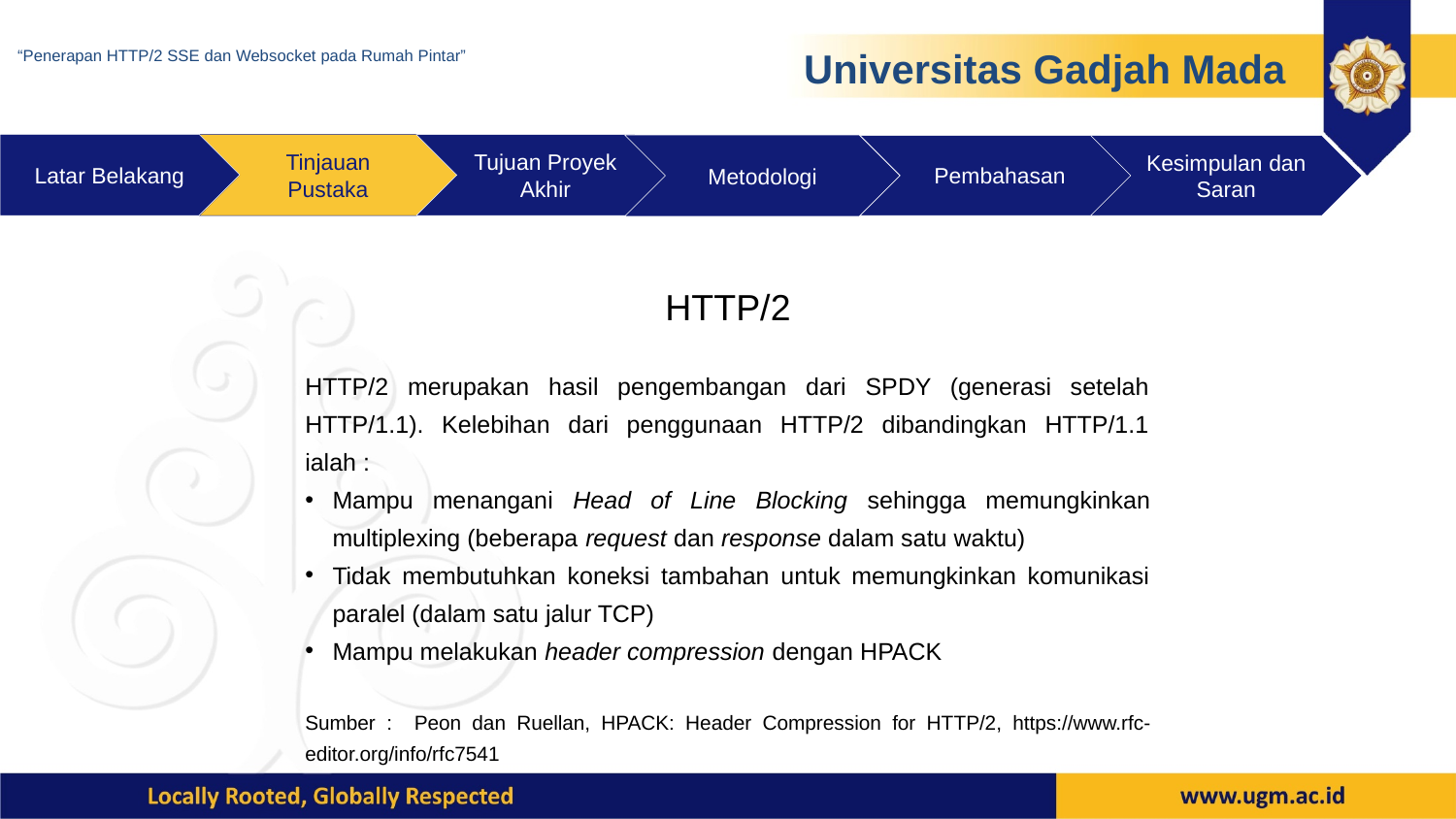

“Penerapan HTTP/2 SSE dan Websocket pada Rumah Pintar”
Universitas Gadjah Mada
Latar Belakang
Tinjauan Pustaka
Tujuan Proyek Akhir
Metodologi
Pembahasan
Kesimpulan dan Saran
HTTP/2
HTTP/2 merupakan hasil pengembangan dari SPDY (generasi setelah HTTP/1.1). Kelebihan dari penggunaan HTTP/2 dibandingkan HTTP/1.1 ialah :
Mampu menangani Head of Line Blocking sehingga memungkinkan multiplexing (beberapa request dan response dalam satu waktu)
Tidak membutuhkan koneksi tambahan untuk memungkinkan komunikasi paralel (dalam satu jalur TCP)
Mampu melakukan header compression dengan HPACK

Sumber :  Peon dan Ruellan, HPACK: Header Compression for HTTP/2, https://www.rfc-editor.org/info/rfc7541